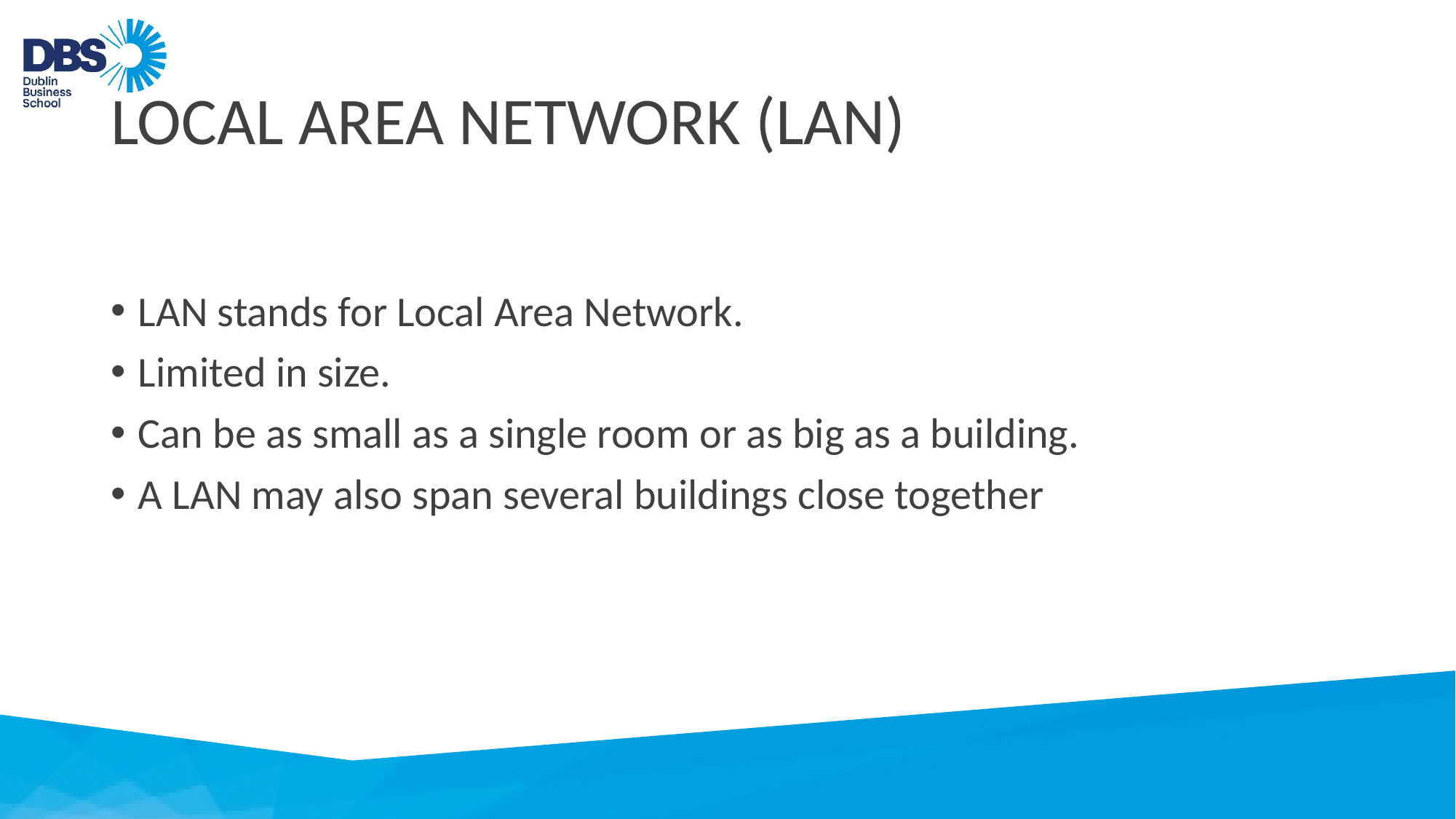

# LOCAL AREA NETWORK (LAN)

LAN stands for Local Area Network.
Limited in size.
Can be as small as a single room or as big as a building.
A LAN may also span several buildings close together